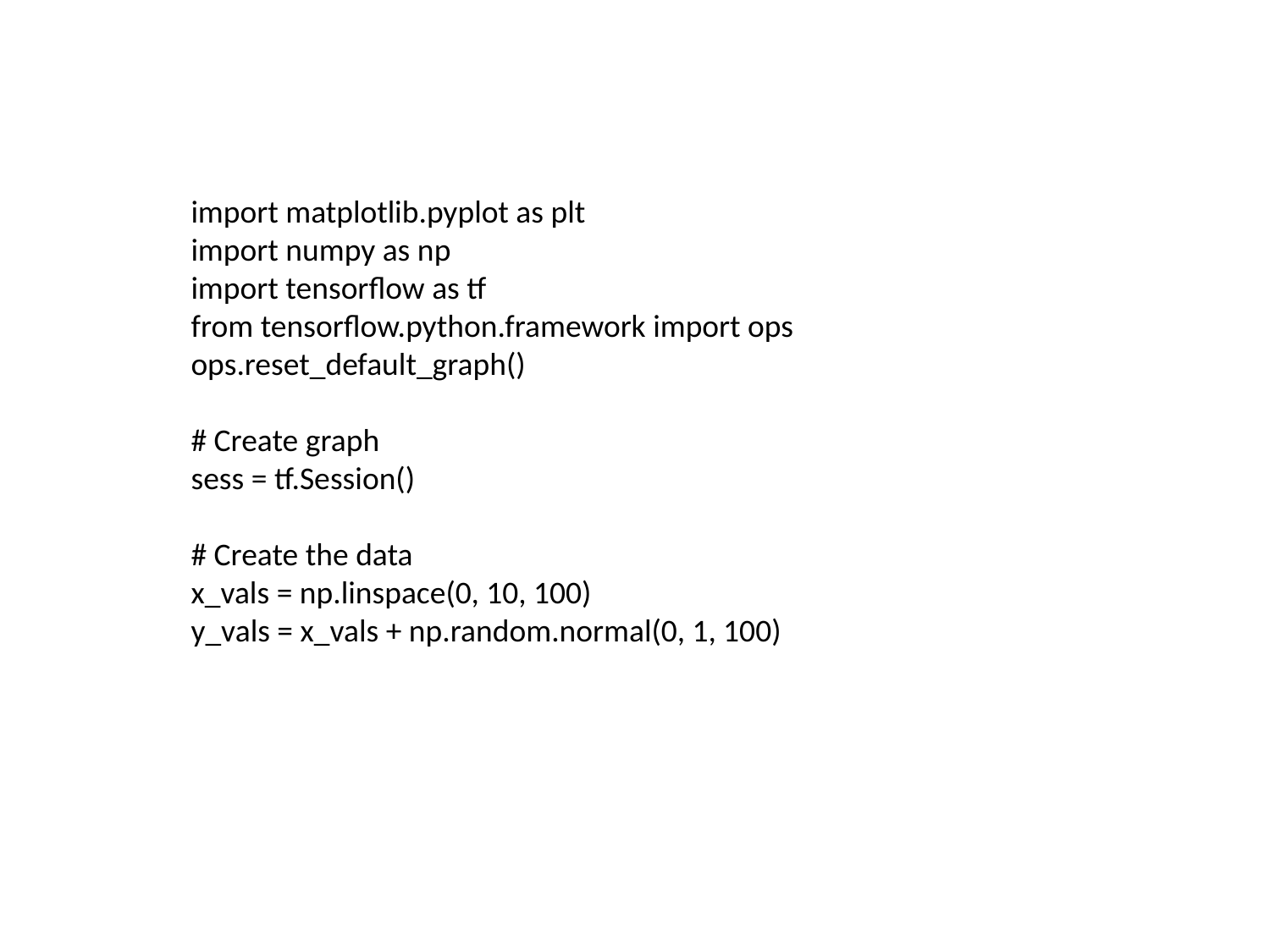

import matplotlib.pyplot as plt
import numpy as np
import tensorflow as tf
from tensorflow.python.framework import ops
ops.reset_default_graph()

# Create graph
sess = tf.Session()

# Create the data
x_vals = np.linspace(0, 10, 100)
y_vals = x_vals + np.random.normal(0, 1, 100)